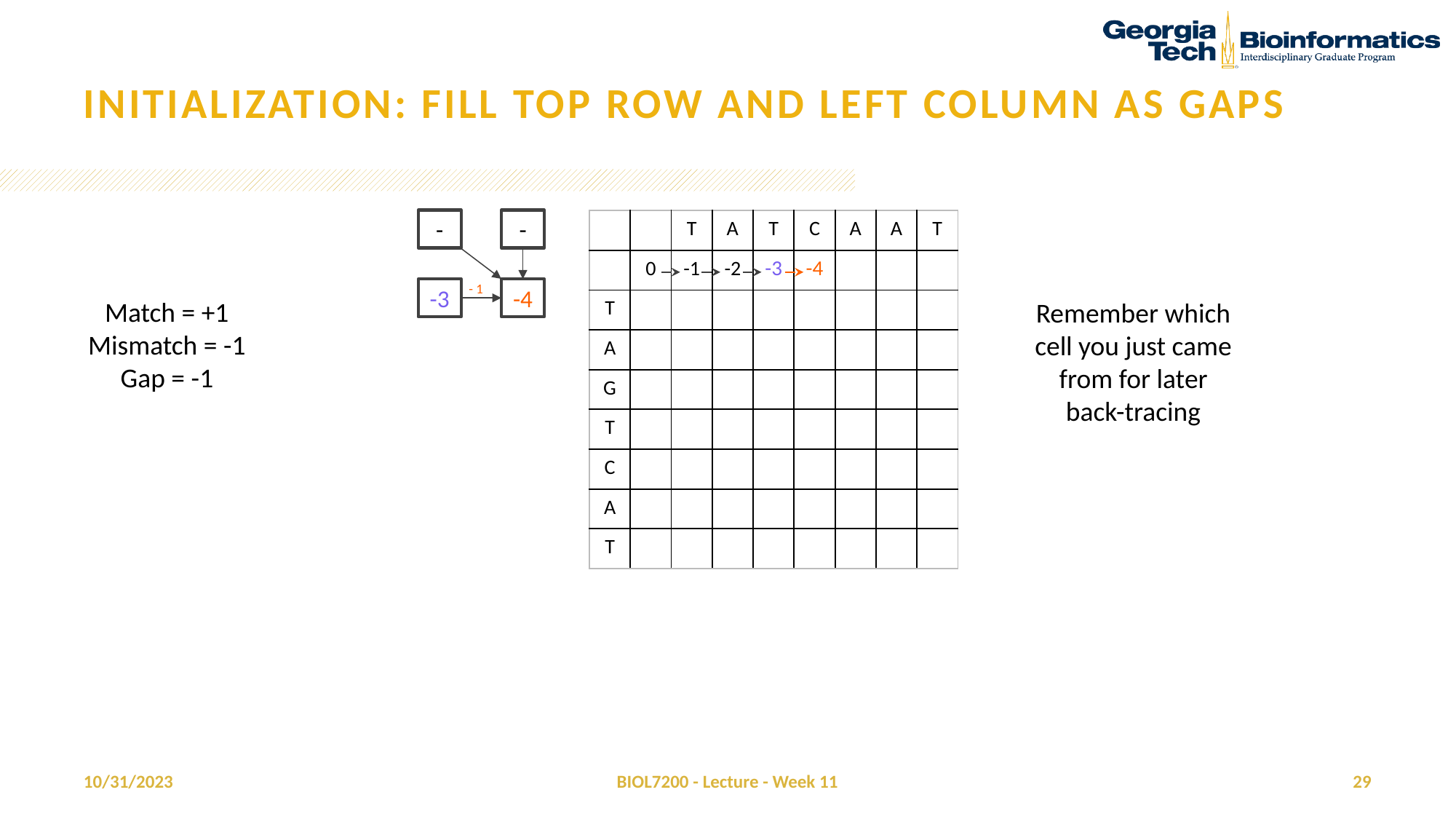

# Initialization: fill top row and left column as gaps
-
-
- 1
-3
-4
|  |  | T | A | T | C | A | A | T |
| --- | --- | --- | --- | --- | --- | --- | --- | --- |
|  | 0 | -1 | -2 | -3 | -4 |  |  |  |
| T |  |  |  |  |  |  |  |  |
| A |  |  |  |  |  |  |  |  |
| G |  |  |  |  |  |  |  |  |
| T |  |  |  |  |  |  |  |  |
| C |  |  |  |  |  |  |  |  |
| A |  |  |  |  |  |  |  |  |
| T |  |  |  |  |  |  |  |  |
Match = +1
Mismatch = -1
Gap = -1
Remember which cell you just came from for later back-tracing
10/31/2023
BIOL7200 - Lecture - Week 11
29